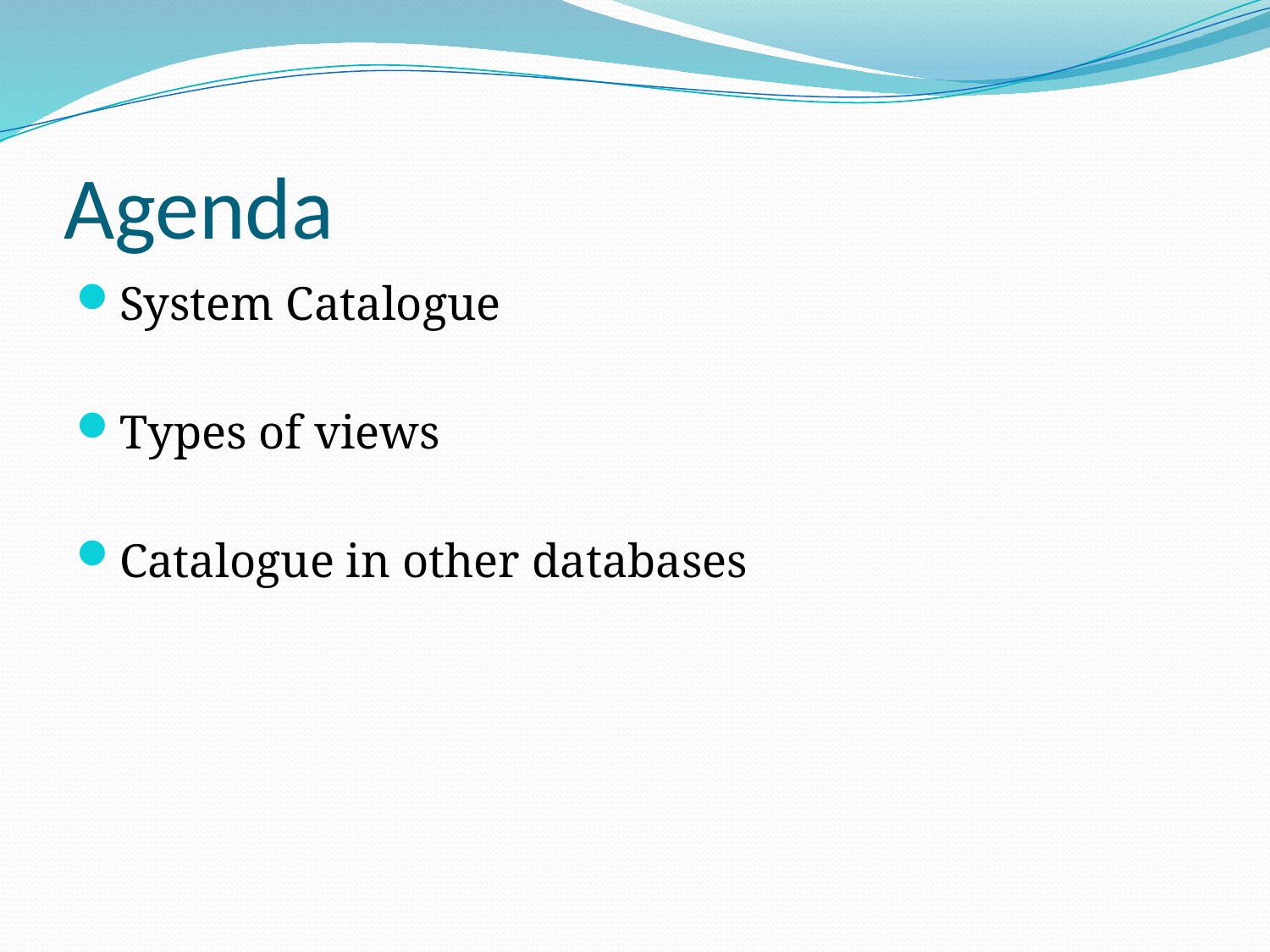

# Agenda
System Catalogue

Types of views

Catalogue in other databases